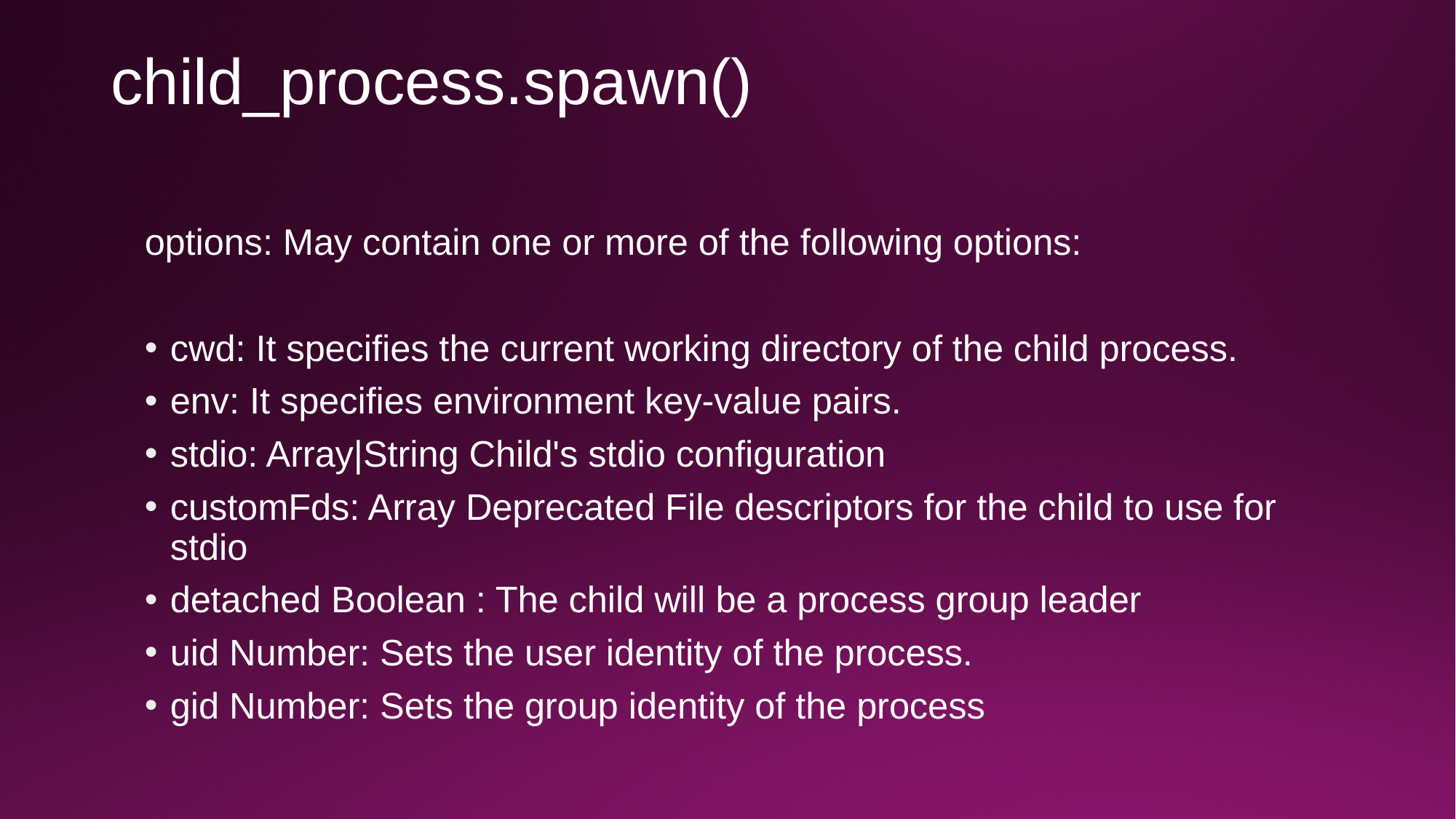

# child_process.spawn()
options: May contain one or more of the following options:

cwd: It specifies the current working directory of the child process.
env: It specifies environment key-value pairs.
stdio: Array|String Child's stdio configuration
customFds: Array Deprecated File descriptors for the child to use for stdio
detached Boolean : The child will be a process group leader
uid Number: Sets the user identity of the process.
gid Number: Sets the group identity of the process